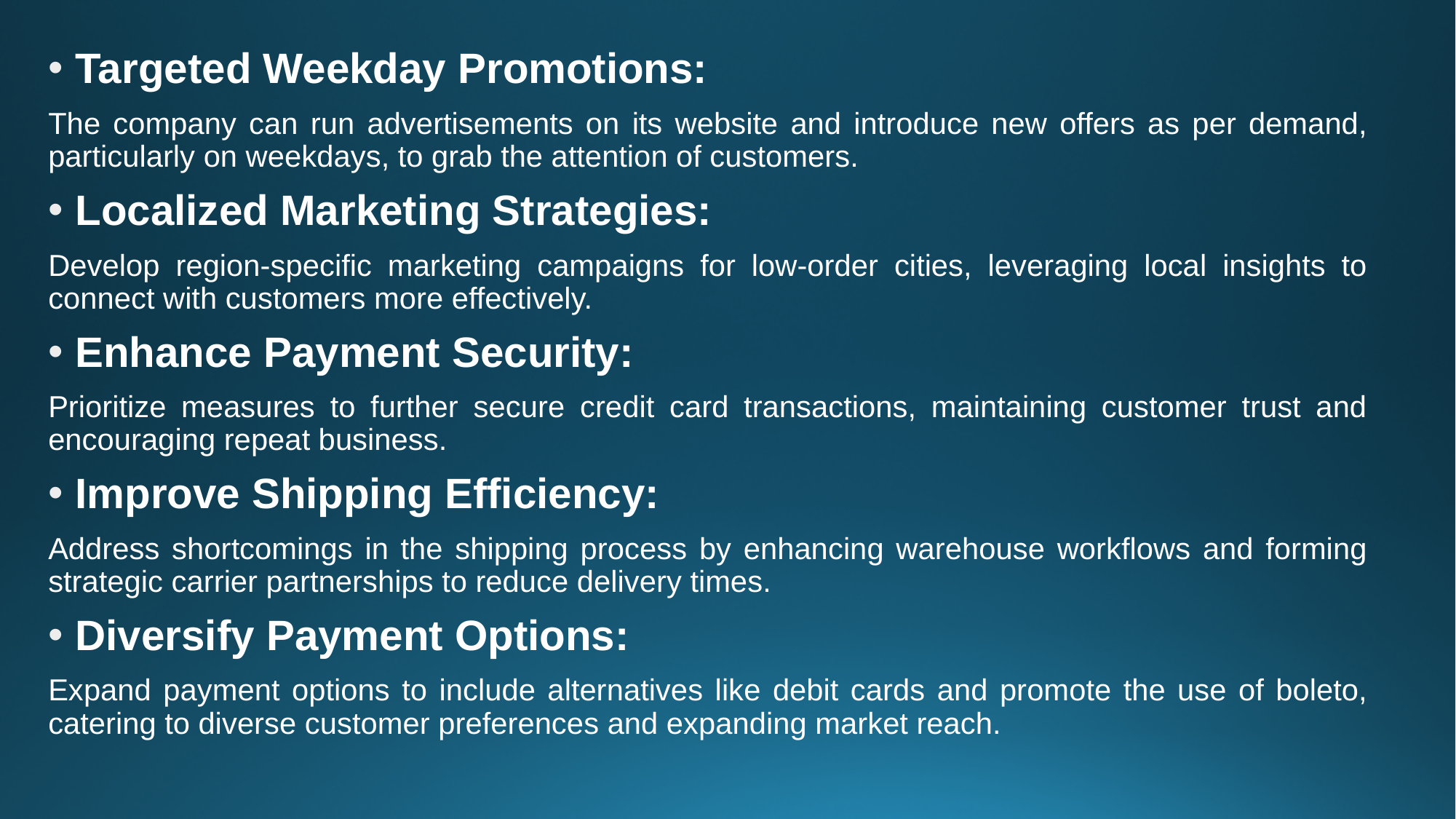

Targeted Weekday Promotions:
The company can run advertisements on its website and introduce new offers as per demand, particularly on weekdays, to grab the attention of customers.
Localized Marketing Strategies:
Develop region-specific marketing campaigns for low-order cities, leveraging local insights to connect with customers more effectively.
Enhance Payment Security:
Prioritize measures to further secure credit card transactions, maintaining customer trust and encouraging repeat business.
Improve Shipping Efficiency:
Address shortcomings in the shipping process by enhancing warehouse workflows and forming strategic carrier partnerships to reduce delivery times.
Diversify Payment Options:
Expand payment options to include alternatives like debit cards and promote the use of boleto, catering to diverse customer preferences and expanding market reach.